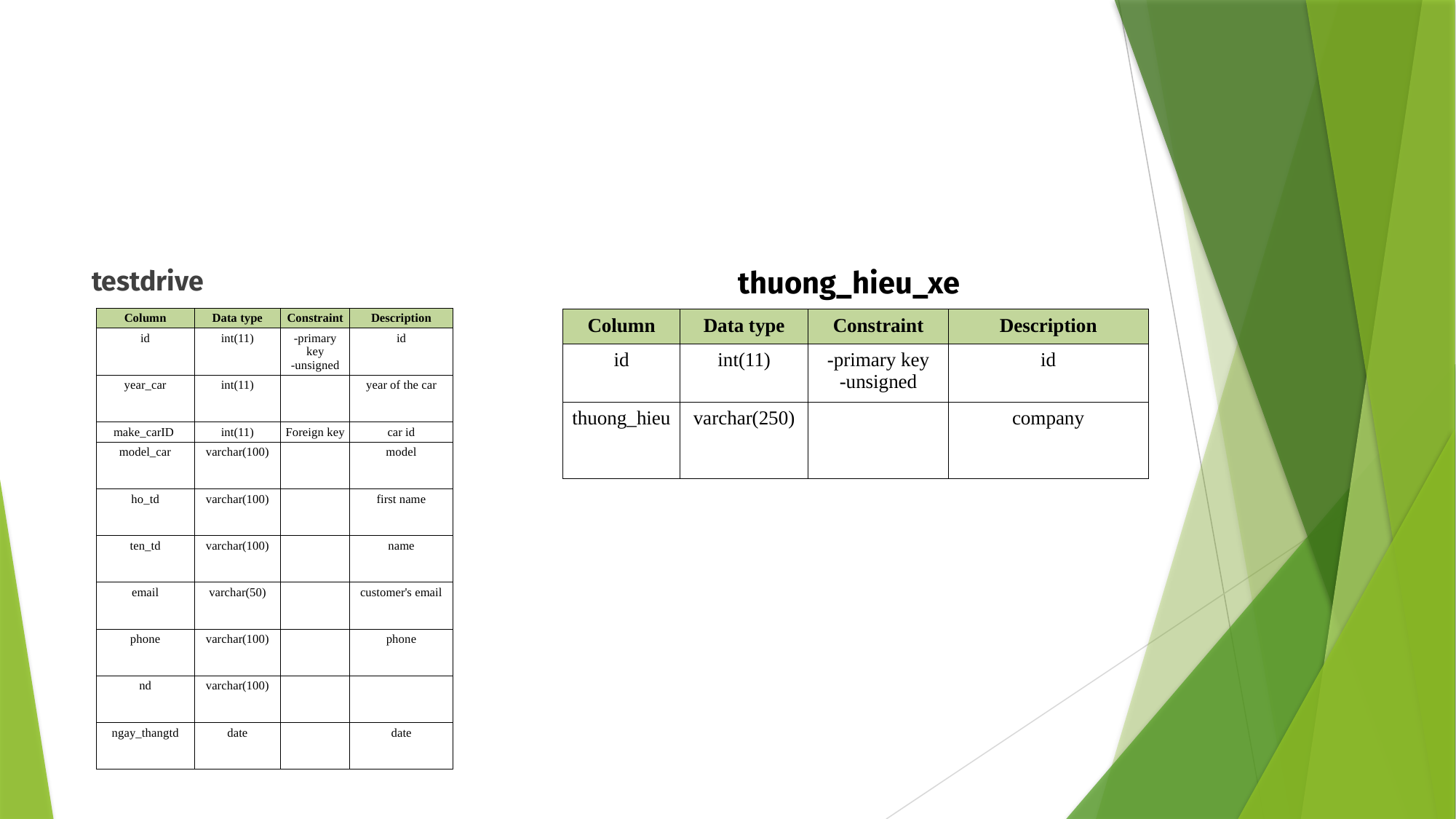

#
testdrive

thuong_hieu_xe

| Column | Data type | Constraint | Description |
| --- | --- | --- | --- |
| id | int(11) | -primary key -unsigned | id |
| year\_car | int(11) |  | year of the car |
| make\_carID | int(11) | Foreign key | car id |
| model\_car | varchar(100) |  | model |
| ho\_td | varchar(100) |  | first name |
| ten\_td | varchar(100) |  | name |
| email | varchar(50) |  | customer's email |
| phone | varchar(100) |  | phone |
| nd | varchar(100) |  |  |
| ngay\_thangtd | date |  | date |

| Column | Data type | Constraint | Description |
| --- | --- | --- | --- |
| id | int(11) | -primary key -unsigned | id |
| thuong\_hieu | varchar(250) |  | company |